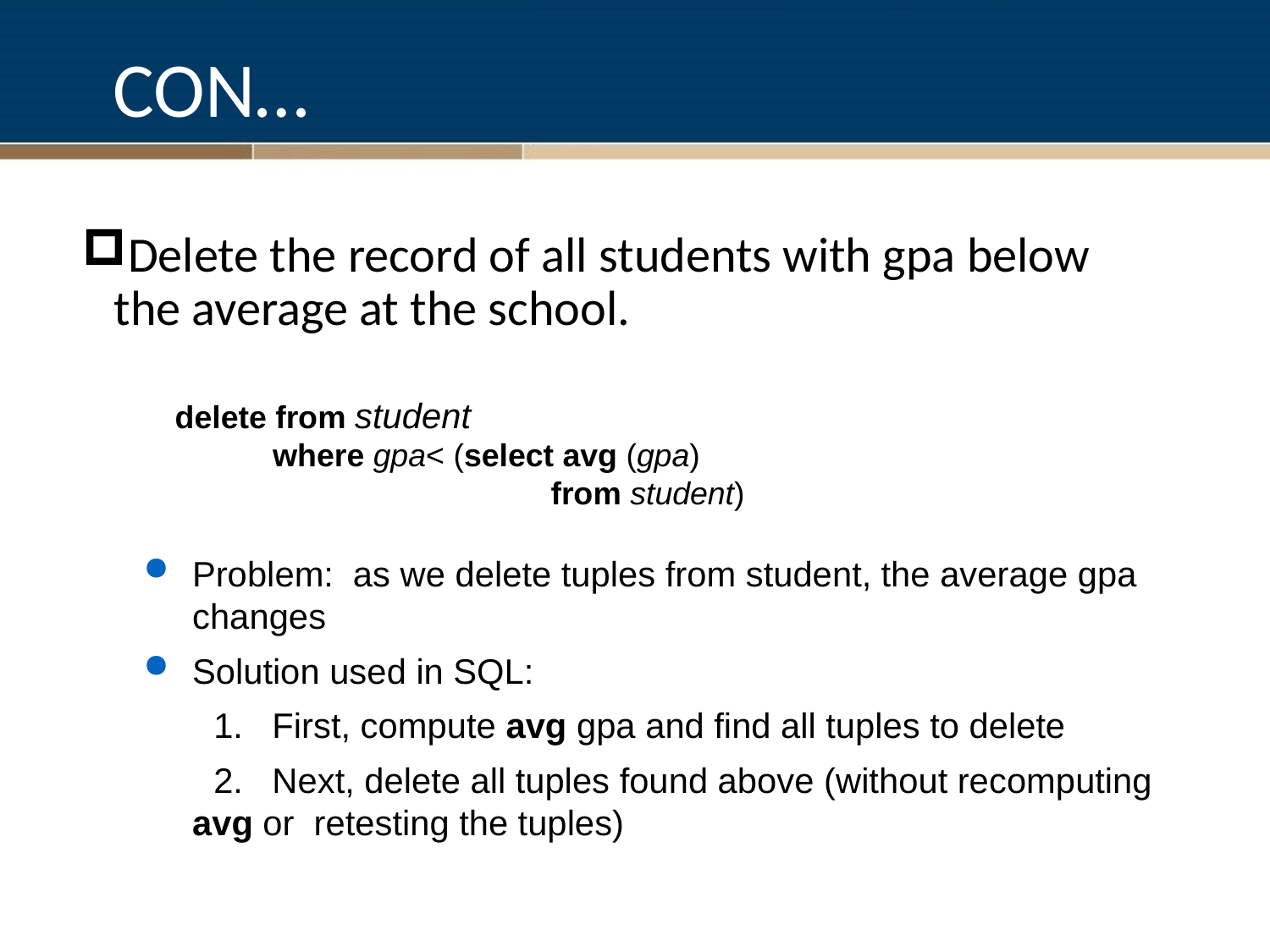

# CON…
Delete the record of all students with gpa below the average at the school.
      delete from student
                 where gpa< (select avg (gpa)
	                                  from student)
Problem:  as we delete tuples from student, the average gpa changes
Solution used in SQL:
       1.   First, compute avg gpa and find all tuples to delete
       2.   Next, delete all tuples found above (without recomputing avg or  retesting the tuples)